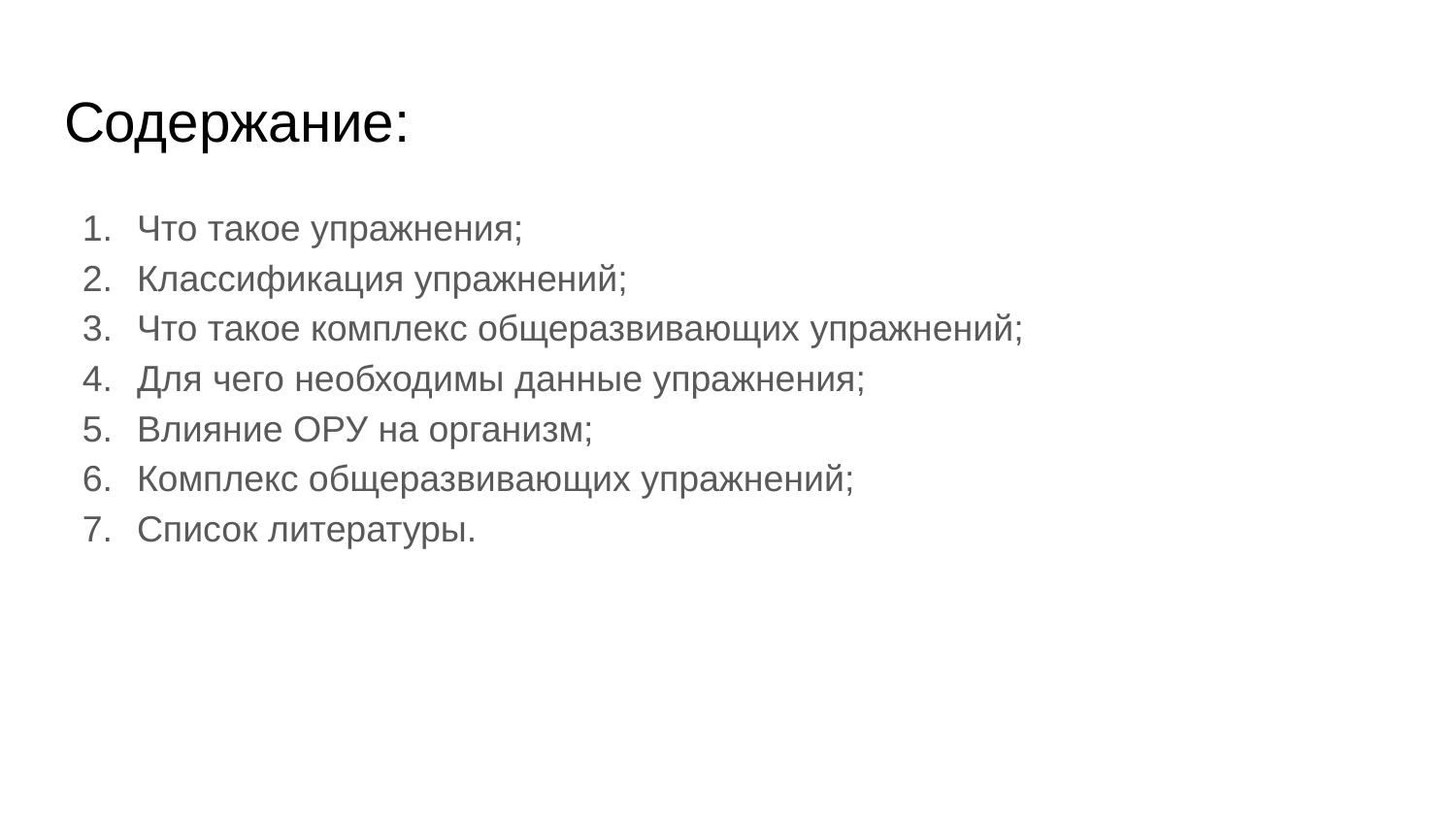

# Содержание:
Что такое упражнения;
Классификация упражнений;
Что такое комплекс общеразвивающих упражнений;
Для чего необходимы данные упражнения;
Влияние ОРУ на организм;
Комплекс общеразвивающих упражнений;
Список литературы.